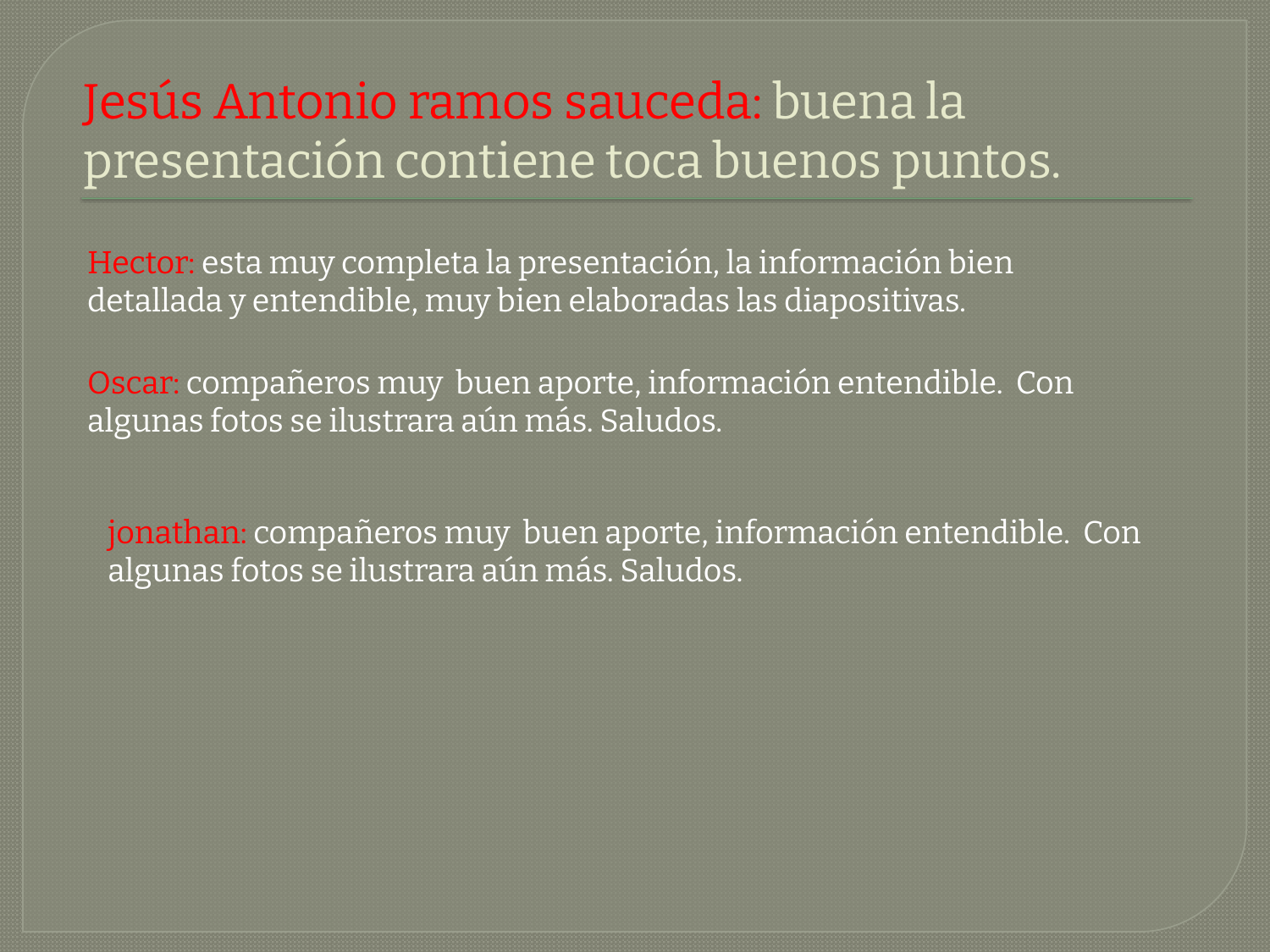

# Jesús Antonio ramos sauceda: buena la presentación contiene toca buenos puntos.
Hector: esta muy completa la presentación, la información bien detallada y entendible, muy bien elaboradas las diapositivas.
Oscar: compañeros muy  buen aporte, información entendible.  Con algunas fotos se ilustrara aún más. Saludos.
jonathan: compañeros muy  buen aporte, información entendible.  Con algunas fotos se ilustrara aún más. Saludos.